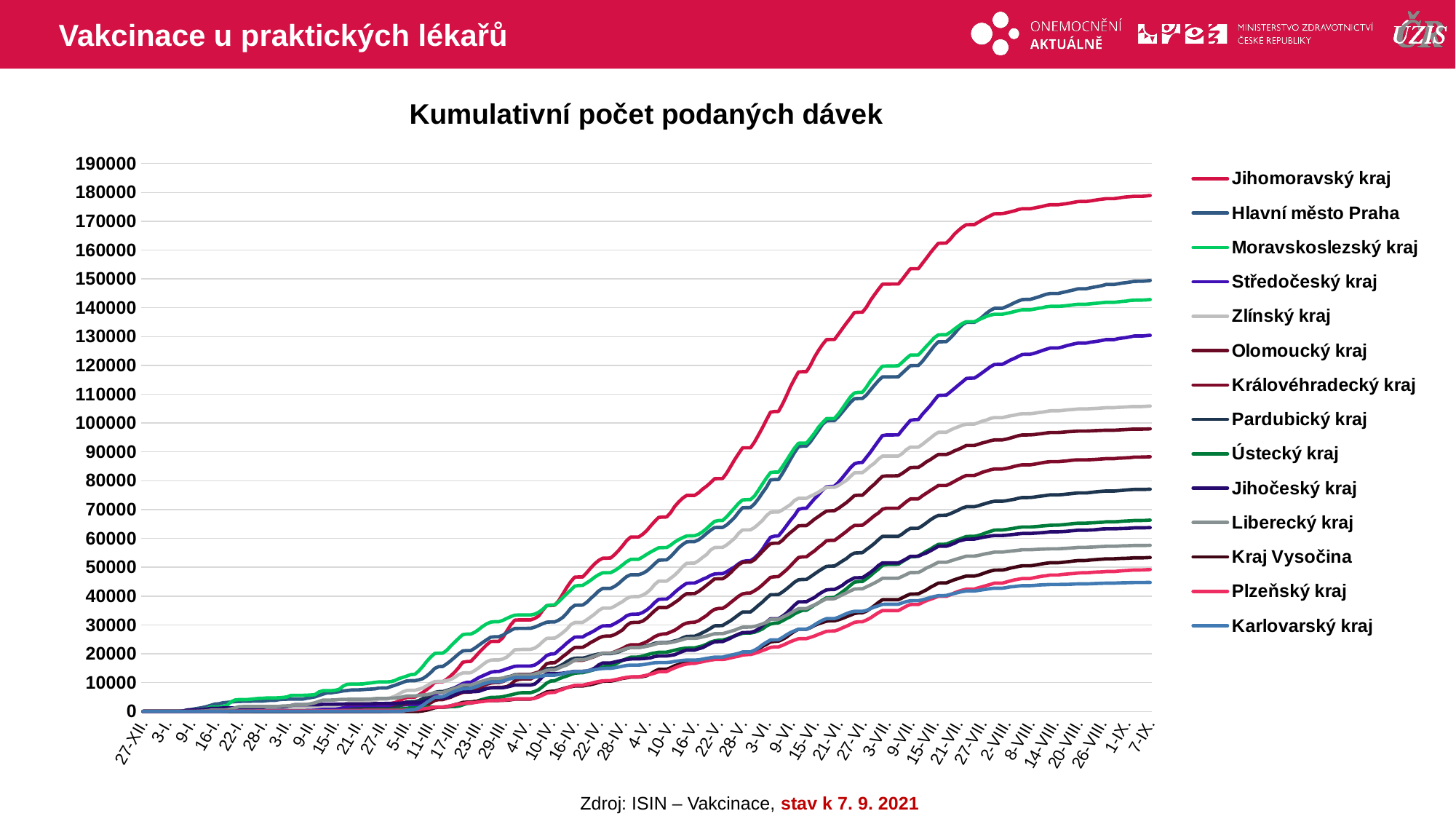

# Vakcinace u praktických lékařů

### Chart: Kumulativní počet podaných dávek

| Category | Jihomoravský kraj | Hlavní město Praha | Moravskoslezský kraj | Středočeský kraj | Zlínský kraj | Olomoucký kraj | Královéhradecký kraj | Pardubický kraj | Ústecký kraj | Jihočeský kraj | Liberecký kraj | Kraj Vysočina | Plzeňský kraj | Karlovarský kraj |
|---|---|---|---|---|---|---|---|---|---|---|---|---|---|---|
| 27-XII. | 0.0 | 2.0 | 0.0 | 1.0 | 0.0 | 0.0 | 0.0 | 0.0 | 0.0 | 0.0 | 0.0 | 0.0 | 0.0 | 0.0 |
| 29-XII. | 0.0 | 2.0 | 0.0 | 2.0 | 0.0 | 0.0 | 0.0 | 0.0 | 0.0 | 0.0 | 0.0 | 0.0 | 0.0 | 0.0 |
| 30-XII. | 0.0 | 3.0 | 1.0 | 2.0 | 1.0 | 0.0 | 0.0 | 0.0 | 1.0 | 0.0 | 0.0 | 0.0 | 0.0 | 0.0 |
| 31-XII. | 1.0 | 3.0 | 1.0 | 2.0 | 1.0 | 0.0 | 0.0 | 0.0 | 1.0 | 0.0 | 0.0 | 0.0 | 0.0 | 0.0 |
| 1-I. | 1.0 | 3.0 | 1.0 | 2.0 | 2.0 | 0.0 | 0.0 | 1.0 | 1.0 | 0.0 | 0.0 | 0.0 | 1.0 | 0.0 |
| 2-I. | 1.0 | 4.0 | 1.0 | 2.0 | 2.0 | 0.0 | 0.0 | 1.0 | 1.0 | 1.0 | 0.0 | 0.0 | 1.0 | 0.0 |
| 3-I. | 1.0 | 5.0 | 1.0 | 2.0 | 2.0 | 0.0 | 0.0 | 1.0 | 1.0 | 1.0 | 0.0 | 0.0 | 1.0 | 0.0 |
| 4-I. | 1.0 | 7.0 | 1.0 | 2.0 | 3.0 | 0.0 | 0.0 | 1.0 | 1.0 | 1.0 | 1.0 | 0.0 | 1.0 | 0.0 |
| 5-I. | 1.0 | 8.0 | 1.0 | 2.0 | 3.0 | 0.0 | 0.0 | 1.0 | 1.0 | 1.0 | 1.0 | 0.0 | 1.0 | 0.0 |
| 6-I. | 1.0 | 41.0 | 1.0 | 2.0 | 3.0 | 0.0 | 0.0 | 1.0 | 2.0 | 1.0 | 1.0 | 0.0 | 1.0 | 0.0 |
| 7-I. | 1.0 | 128.0 | 1.0 | 2.0 | 3.0 | 1.0 | 1.0 | 1.0 | 2.0 | 163.0 | 1.0 | 0.0 | 1.0 | 0.0 |
| 8-I. | 2.0 | 506.0 | 1.0 | 139.0 | 3.0 | 1.0 | 1.0 | 1.0 | 2.0 | 503.0 | 1.0 | 1.0 | 1.0 | 0.0 |
| 9-I. | 4.0 | 643.0 | 1.0 | 175.0 | 3.0 | 1.0 | 1.0 | 1.0 | 2.0 | 503.0 | 1.0 | 1.0 | 1.0 | 0.0 |
| 11-I. | 32.0 | 938.0 | 1.0 | 175.0 | 45.0 | 1.0 | 1.0 | 1.0 | 2.0 | 503.0 | 1.0 | 1.0 | 1.0 | 0.0 |
| 12-I. | 144.0 | 1147.0 | 10.0 | 275.0 | 75.0 | 1.0 | 1.0 | 2.0 | 3.0 | 554.0 | 93.0 | 1.0 | 1.0 | 0.0 |
| 13-I. | 201.0 | 1392.0 | 286.0 | 368.0 | 133.0 | 1.0 | 2.0 | 2.0 | 3.0 | 554.0 | 130.0 | 2.0 | 1.0 | 0.0 |
| 14-I. | 233.0 | 1715.0 | 981.0 | 368.0 | 145.0 | 2.0 | 2.0 | 2.0 | 3.0 | 849.0 | 248.0 | 2.0 | 2.0 | 0.0 |
| 15-I. | 234.0 | 2154.0 | 1542.0 | 369.0 | 199.0 | 2.0 | 2.0 | 2.0 | 3.0 | 1112.0 | 439.0 | 2.0 | 2.0 | 0.0 |
| 16-I. | 234.0 | 2567.0 | 1561.0 | 369.0 | 199.0 | 2.0 | 2.0 | 2.0 | 3.0 | 1112.0 | 439.0 | 2.0 | 2.0 | 0.0 |
| 17-I. | 234.0 | 2683.0 | 1562.0 | 370.0 | 350.0 | 2.0 | 2.0 | 2.0 | 3.0 | 1112.0 | 440.0 | 2.0 | 2.0 | 0.0 |
| 18-I. | 274.0 | 3026.0 | 1723.0 | 665.0 | 362.0 | 2.0 | 2.0 | 2.0 | 3.0 | 1198.0 | 445.0 | 2.0 | 42.0 | 0.0 |
| 19-I. | 433.0 | 3133.0 | 2143.0 | 666.0 | 408.0 | 2.0 | 2.0 | 2.0 | 9.0 | 1198.0 | 580.0 | 2.0 | 78.0 | 1.0 |
| 20-I. | 684.0 | 3290.0 | 3353.0 | 667.0 | 429.0 | 2.0 | 2.0 | 3.0 | 16.0 | 1198.0 | 859.0 | 2.0 | 97.0 | 60.0 |
| 21-I. | 820.0 | 3389.0 | 3967.0 | 714.0 | 580.0 | 2.0 | 3.0 | 3.0 | 29.0 | 1198.0 | 1241.0 | 2.0 | 121.0 | 60.0 |
| 22-I. | 896.0 | 3478.0 | 4124.0 | 715.0 | 855.0 | 2.0 | 3.0 | 3.0 | 35.0 | 1228.0 | 1665.0 | 2.0 | 121.0 | 60.0 |
| 23-I. | 896.0 | 3517.0 | 4124.0 | 715.0 | 856.0 | 2.0 | 3.0 | 4.0 | 35.0 | 1228.0 | 1695.0 | 2.0 | 122.0 | 60.0 |
| 24-I. | 1020.0 | 3523.0 | 4124.0 | 715.0 | 856.0 | 2.0 | 3.0 | 4.0 | 35.0 | 1228.0 | 1695.0 | 2.0 | 122.0 | 60.0 |
| 25-I. | 1028.0 | 3561.0 | 4244.0 | 715.0 | 911.0 | 2.0 | 3.0 | 4.0 | 35.0 | 1230.0 | 1714.0 | 2.0 | 144.0 | 60.0 |
| 26-I. | 1030.0 | 3582.0 | 4409.0 | 715.0 | 970.0 | 2.0 | 4.0 | 4.0 | 35.0 | 1230.0 | 1715.0 | 2.0 | 174.0 | 60.0 |
| 27-I. | 1033.0 | 3591.0 | 4534.0 | 715.0 | 970.0 | 2.0 | 4.0 | 4.0 | 36.0 | 1288.0 | 1715.0 | 2.0 | 204.0 | 60.0 |
| 28-I. | 1035.0 | 3600.0 | 4586.0 | 715.0 | 970.0 | 2.0 | 4.0 | 4.0 | 37.0 | 1431.0 | 1727.0 | 2.0 | 204.0 | 60.0 |
| 29-I. | 1037.0 | 3770.0 | 4684.0 | 864.0 | 970.0 | 3.0 | 4.0 | 4.0 | 37.0 | 1582.0 | 1727.0 | 3.0 | 210.0 | 60.0 |
| 30-I. | 1039.0 | 3853.0 | 4684.0 | 876.0 | 970.0 | 3.0 | 4.0 | 4.0 | 37.0 | 1582.0 | 1727.0 | 3.0 | 210.0 | 60.0 |
| 31-I. | 1039.0 | 3855.0 | 4684.0 | 876.0 | 970.0 | 3.0 | 4.0 | 4.0 | 37.0 | 1582.0 | 1727.0 | 3.0 | 210.0 | 60.0 |
| 1-II. | 1066.0 | 4092.0 | 4749.0 | 888.0 | 1012.0 | 3.0 | 4.0 | 5.0 | 37.0 | 1582.0 | 1730.0 | 3.0 | 210.0 | 60.0 |
| 2-II. | 1176.0 | 4213.0 | 4861.0 | 888.0 | 1096.0 | 4.0 | 4.0 | 6.0 | 39.0 | 1582.0 | 1914.0 | 3.0 | 210.0 | 60.0 |
| 3-II. | 1230.0 | 4261.0 | 5032.0 | 888.0 | 1186.0 | 4.0 | 4.0 | 6.0 | 39.0 | 1699.0 | 1946.0 | 4.0 | 210.0 | 60.0 |
| 4-II. | 1263.0 | 4281.0 | 5566.0 | 888.0 | 1204.0 | 4.0 | 4.0 | 39.0 | 39.0 | 2046.0 | 2006.0 | 4.0 | 212.0 | 60.0 |
| 5-II. | 1263.0 | 4295.0 | 5605.0 | 890.0 | 1304.0 | 4.0 | 20.0 | 50.0 | 43.0 | 2347.0 | 2360.0 | 4.0 | 213.0 | 60.0 |
| 6-II. | 1263.0 | 4295.0 | 5605.0 | 890.0 | 1304.0 | 4.0 | 20.0 | 50.0 | 43.0 | 2347.0 | 2360.0 | 5.0 | 213.0 | 60.0 |
| 7-II. | 1263.0 | 4295.0 | 5605.0 | 890.0 | 1468.0 | 4.0 | 20.0 | 50.0 | 43.0 | 2347.0 | 2360.0 | 5.0 | 213.0 | 60.0 |
| 8-II. | 1304.0 | 4591.0 | 5650.0 | 1159.0 | 1486.0 | 4.0 | 43.0 | 62.0 | 44.0 | 2354.0 | 2453.0 | 5.0 | 215.0 | 60.0 |
| 9-II. | 1418.0 | 4807.0 | 5714.0 | 1239.0 | 1516.0 | 4.0 | 107.0 | 95.0 | 44.0 | 2354.0 | 2692.0 | 5.0 | 215.0 | 61.0 |
| 10-II. | 1611.0 | 5057.0 | 5835.0 | 1242.0 | 1608.0 | 4.0 | 107.0 | 107.0 | 44.0 | 2354.0 | 3019.0 | 5.0 | 215.0 | 61.0 |
| 11-II. | 1747.0 | 5540.0 | 6758.0 | 1292.0 | 1752.0 | 5.0 | 107.0 | 170.0 | 45.0 | 2354.0 | 3477.0 | 5.0 | 215.0 | 61.0 |
| 12-II. | 1843.0 | 6010.0 | 7200.0 | 1320.0 | 1887.0 | 5.0 | 107.0 | 230.0 | 45.0 | 2503.0 | 3927.0 | 5.0 | 215.0 | 62.0 |
| 13-II. | 1843.0 | 6415.0 | 7200.0 | 1320.0 | 1887.0 | 5.0 | 107.0 | 242.0 | 45.0 | 2503.0 | 3957.0 | 5.0 | 216.0 | 62.0 |
| 14-II. | 1843.0 | 6434.0 | 7200.0 | 1320.0 | 1887.0 | 6.0 | 107.0 | 242.0 | 45.0 | 2503.0 | 3957.0 | 5.0 | 216.0 | 62.0 |
| 15-II. | 1877.0 | 6665.0 | 7325.0 | 1320.0 | 1939.0 | 6.0 | 125.0 | 293.0 | 75.0 | 2505.0 | 4005.0 | 5.0 | 257.0 | 62.0 |
| 16-II. | 1952.0 | 6847.0 | 7635.0 | 1339.0 | 2135.0 | 6.0 | 125.0 | 294.0 | 180.0 | 2536.0 | 4136.0 | 5.0 | 294.0 | 62.0 |
| 17-II. | 1987.0 | 7113.0 | 8731.0 | 1339.0 | 2471.0 | 8.0 | 125.0 | 433.0 | 199.0 | 2536.0 | 4182.0 | 5.0 | 312.0 | 62.0 |
| 18-II. | 2103.0 | 7232.0 | 9385.0 | 1370.0 | 2833.0 | 8.0 | 125.0 | 513.0 | 226.0 | 2596.0 | 4218.0 | 5.0 | 330.0 | 62.0 |
| 19-II. | 2110.0 | 7432.0 | 9508.0 | 1429.0 | 3182.0 | 8.0 | 189.0 | 729.0 | 233.0 | 2627.0 | 4229.0 | 5.0 | 336.0 | 62.0 |
| 20-II. | 2110.0 | 7481.0 | 9509.0 | 1430.0 | 3205.0 | 8.0 | 189.0 | 892.0 | 233.0 | 2627.0 | 4229.0 | 5.0 | 336.0 | 62.0 |
| 21-II. | 2111.0 | 7485.0 | 9509.0 | 1430.0 | 3205.0 | 8.0 | 217.0 | 893.0 | 233.0 | 2627.0 | 4229.0 | 5.0 | 336.0 | 62.0 |
| 22-II. | 2250.0 | 7582.0 | 9549.0 | 1436.0 | 3315.0 | 8.0 | 258.0 | 960.0 | 233.0 | 2631.0 | 4237.0 | 5.0 | 360.0 | 62.0 |
| 23-II. | 2252.0 | 7685.0 | 9750.0 | 1439.0 | 3512.0 | 8.0 | 314.0 | 960.0 | 425.0 | 2631.0 | 4280.0 | 5.0 | 390.0 | 62.0 |
| 24-II. | 2252.0 | 7755.0 | 9888.0 | 1439.0 | 3608.0 | 8.0 | 393.0 | 960.0 | 466.0 | 2631.0 | 4313.0 | 5.0 | 420.0 | 62.0 |
| 25-II. | 2296.0 | 7852.0 | 10089.0 | 1516.0 | 3860.0 | 8.0 | 577.0 | 960.0 | 550.0 | 2740.0 | 4455.0 | 5.0 | 420.0 | 62.0 |
| 26-II. | 2447.0 | 8113.0 | 10238.0 | 1519.0 | 4267.0 | 8.0 | 683.0 | 960.0 | 558.0 | 2750.0 | 4528.0 | 5.0 | 426.0 | 62.0 |
| 27-II. | 2447.0 | 8128.0 | 10240.0 | 1520.0 | 4270.0 | 43.0 | 840.0 | 960.0 | 588.0 | 2756.0 | 4528.0 | 5.0 | 426.0 | 62.0 |
| 28-II. | 2459.0 | 8141.0 | 10240.0 | 1522.0 | 4292.0 | 43.0 | 841.0 | 960.0 | 588.0 | 2777.0 | 4529.0 | 5.0 | 426.0 | 62.0 |
| 1-III. | 2763.0 | 8617.0 | 10343.0 | 1658.0 | 4764.0 | 123.0 | 1090.0 | 994.0 | 619.0 | 2778.0 | 4581.0 | 5.0 | 428.0 | 62.0 |
| 2-III. | 3070.0 | 9066.0 | 10720.0 | 1811.0 | 5297.0 | 253.0 | 1434.0 | 1198.0 | 652.0 | 2789.0 | 4678.0 | 5.0 | 428.0 | 62.0 |
| 3-III. | 3607.0 | 9558.0 | 11389.0 | 2093.0 | 6032.0 | 485.0 | 1952.0 | 1799.0 | 778.0 | 2845.0 | 4793.0 | 5.0 | 428.0 | 63.0 |
| 4-III. | 4281.0 | 10104.0 | 11811.0 | 2243.0 | 6814.0 | 721.0 | 2412.0 | 2690.0 | 1005.0 | 2952.0 | 5058.0 | 6.0 | 429.0 | 114.0 |
| 5-III. | 4918.0 | 10595.0 | 12282.0 | 2360.0 | 7276.0 | 906.0 | 2790.0 | 3384.0 | 1076.0 | 3018.0 | 5374.0 | 7.0 | 439.0 | 423.0 |
| 6-III. | 4944.0 | 10660.0 | 12780.0 | 2361.0 | 7323.0 | 953.0 | 2992.0 | 3387.0 | 1307.0 | 3019.0 | 5375.0 | 7.0 | 498.0 | 529.0 |
| 7-III. | 4979.0 | 10681.0 | 12875.0 | 2374.0 | 7334.0 | 954.0 | 3026.0 | 3410.0 | 1307.0 | 3020.0 | 5375.0 | 7.0 | 545.0 | 626.0 |
| 8-III. | 5710.0 | 10946.0 | 14082.0 | 2454.0 | 7715.0 | 1151.0 | 3229.0 | 3785.0 | 1319.0 | 3022.0 | 5542.0 | 28.0 | 666.0 | 1279.0 |
| 9-III. | 6612.0 | 11400.0 | 15629.0 | 2651.0 | 8180.0 | 1479.0 | 3695.0 | 4450.0 | 1461.0 | 3299.0 | 5721.0 | 197.0 | 906.0 | 2140.0 |
| 10-III. | 7590.0 | 12329.0 | 17400.0 | 3482.0 | 8900.0 | 2222.0 | 4123.0 | 5174.0 | 1463.0 | 3846.0 | 5816.0 | 472.0 | 1060.0 | 3166.0 |
| 11-III. | 8743.0 | 13511.0 | 18906.0 | 4661.0 | 9775.0 | 3039.0 | 4533.0 | 5882.0 | 1507.0 | 4432.0 | 6101.0 | 825.0 | 1275.0 | 4040.0 |
| 12-III. | 10144.0 | 14947.0 | 20128.0 | 5981.0 | 10374.0 | 3807.0 | 4886.0 | 6595.0 | 1507.0 | 4750.0 | 6554.0 | 1290.0 | 1486.0 | 4947.0 |
| 13-III. | 10255.0 | 15550.0 | 20210.0 | 6386.0 | 10419.0 | 4116.0 | 4970.0 | 6861.0 | 1507.0 | 4750.0 | 6567.0 | 1496.0 | 1491.0 | 4987.0 |
| 14-III. | 10304.0 | 15594.0 | 20212.0 | 6547.0 | 10421.0 | 4118.0 | 5006.0 | 6868.0 | 1509.0 | 4751.0 | 6568.0 | 1496.0 | 1491.0 | 5087.0 |
| 15-III. | 11183.0 | 16518.0 | 21227.0 | 7155.0 | 10705.0 | 4560.0 | 5350.0 | 7310.0 | 1512.0 | 4781.0 | 7040.0 | 1710.0 | 1683.0 | 5714.0 |
| 16-III. | 12373.0 | 17597.0 | 22706.0 | 7702.0 | 11119.0 | 4936.0 | 5793.0 | 7734.0 | 1674.0 | 5191.0 | 7571.0 | 1934.0 | 1986.0 | 6423.0 |
| 17-III. | 13660.0 | 18791.0 | 24062.0 | 8247.0 | 11865.0 | 5586.0 | 6295.0 | 8081.0 | 1698.0 | 5821.0 | 7950.0 | 2331.0 | 2315.0 | 7016.0 |
| 18-III. | 15262.0 | 19996.0 | 25422.0 | 8937.0 | 12804.0 | 6082.0 | 6726.0 | 8623.0 | 1860.0 | 6529.0 | 8515.0 | 2707.0 | 2557.0 | 7485.0 |
| 19-III. | 17059.0 | 20992.0 | 26651.0 | 9669.0 | 13357.0 | 6622.0 | 7211.0 | 8935.0 | 2281.0 | 6819.0 | 9182.0 | 3135.0 | 2713.0 | 7880.0 |
| 20-III. | 17301.0 | 21110.0 | 26825.0 | 10084.0 | 13401.0 | 6708.0 | 7451.0 | 9031.0 | 2778.0 | 6833.0 | 9194.0 | 3230.0 | 2979.0 | 7919.0 |
| 21-III. | 17357.0 | 21117.0 | 26829.0 | 10084.0 | 13412.0 | 6732.0 | 7510.0 | 9081.0 | 2847.0 | 6833.0 | 9195.0 | 3278.0 | 2979.0 | 7934.0 |
| 22-III. | 18781.0 | 21930.0 | 27475.0 | 10922.0 | 14182.0 | 7143.0 | 7922.0 | 9391.0 | 3214.0 | 6863.0 | 9639.0 | 3477.0 | 3106.0 | 8424.0 |
| 23-III. | 20339.0 | 22945.0 | 28439.0 | 11739.0 | 15142.0 | 7484.0 | 8414.0 | 9850.0 | 3789.0 | 6988.0 | 10127.0 | 3566.0 | 3295.0 | 8896.0 |
| 24-III. | 21743.0 | 23946.0 | 29524.0 | 12357.0 | 16224.0 | 7797.0 | 8939.0 | 10379.0 | 4177.0 | 7457.0 | 10553.0 | 3683.0 | 3445.0 | 9502.0 |
| 25-III. | 23131.0 | 24890.0 | 30404.0 | 12965.0 | 17236.0 | 7994.0 | 9449.0 | 10874.0 | 4585.0 | 7951.0 | 10975.0 | 3790.0 | 3649.0 | 9895.0 |
| 26-III. | 24263.0 | 25759.0 | 30993.0 | 13575.0 | 17808.0 | 8202.0 | 9840.0 | 11166.0 | 4848.0 | 8176.0 | 11356.0 | 3803.0 | 3765.0 | 10247.0 |
| 27-III. | 24302.0 | 25901.0 | 31119.0 | 13849.0 | 17864.0 | 8280.0 | 10012.0 | 11183.0 | 4904.0 | 8179.0 | 11379.0 | 3815.0 | 3827.0 | 10260.0 |
| 28-III. | 24302.0 | 25911.0 | 31119.0 | 13850.0 | 17865.0 | 8334.0 | 10017.0 | 11184.0 | 4931.0 | 8180.0 | 11380.0 | 3815.0 | 3853.0 | 10260.0 |
| 29-III. | 25511.0 | 26426.0 | 31589.0 | 14262.0 | 18158.0 | 8388.0 | 10387.0 | 11443.0 | 5127.0 | 8236.0 | 11580.0 | 3859.0 | 3937.0 | 10521.0 |
| 30-III. | 27856.0 | 27310.0 | 32255.0 | 14768.0 | 18845.0 | 8599.0 | 11045.0 | 11931.0 | 5412.0 | 8465.0 | 11804.0 | 3918.0 | 4053.0 | 10987.0 |
| 31-III. | 30024.0 | 28083.0 | 32901.0 | 15217.0 | 19996.0 | 9338.0 | 11908.0 | 12190.0 | 5728.0 | 8799.0 | 12116.0 | 4038.0 | 4209.0 | 11390.0 |
| 1-IV. | 31660.0 | 28781.0 | 33380.0 | 15654.0 | 21404.0 | 10633.0 | 12634.0 | 12706.0 | 6076.0 | 9146.0 | 12515.0 | 4291.0 | 4318.0 | 11744.0 |
| 2-IV. | 31749.0 | 28816.0 | 33463.0 | 15752.0 | 21463.0 | 11119.0 | 12794.0 | 12707.0 | 6379.0 | 9148.0 | 12604.0 | 4310.0 | 4368.0 | 11744.0 |
| 3-IV. | 31753.0 | 28825.0 | 33464.0 | 15757.0 | 21526.0 | 11275.0 | 12794.0 | 12722.0 | 6520.0 | 9148.0 | 12629.0 | 4314.0 | 4368.0 | 11747.0 |
| 4-IV. | 31754.0 | 28829.0 | 33465.0 | 15757.0 | 21527.0 | 11276.0 | 12795.0 | 12722.0 | 6520.0 | 9148.0 | 12629.0 | 4314.0 | 4368.0 | 11747.0 |
| 5-IV. | 31756.0 | 28842.0 | 33466.0 | 15764.0 | 21529.0 | 11278.0 | 12853.0 | 12722.0 | 6520.0 | 9148.0 | 12629.0 | 4323.0 | 4369.0 | 11747.0 |
| 6-IV. | 32249.0 | 29227.0 | 33758.0 | 16097.0 | 21973.0 | 12058.0 | 13254.0 | 13054.0 | 6942.0 | 9489.0 | 12956.0 | 4623.0 | 4588.0 | 11887.0 |
| 7-IV. | 33106.0 | 29828.0 | 34415.0 | 16984.0 | 22891.0 | 13532.0 | 13696.0 | 13266.0 | 7575.0 | 10649.0 | 13330.0 | 5399.0 | 5018.0 | 12147.0 |
| 8-IV. | 35087.0 | 30413.0 | 35408.0 | 18100.0 | 24207.0 | 15123.0 | 14176.0 | 13952.0 | 8643.0 | 12127.0 | 13749.0 | 6056.0 | 5689.0 | 12339.0 |
| 9-IV. | 36689.0 | 30960.0 | 36664.0 | 19396.0 | 25342.0 | 16576.0 | 14719.0 | 14809.0 | 9835.0 | 13050.0 | 14263.0 | 6781.0 | 6325.0 | 12574.0 |
| 10-IV. | 36744.0 | 31034.0 | 36919.0 | 19907.0 | 25408.0 | 16867.0 | 14946.0 | 14885.0 | 10533.0 | 13062.0 | 14386.0 | 6982.0 | 6568.0 | 12574.0 |
| 11-IV. | 36842.0 | 31042.0 | 36959.0 | 20002.0 | 25418.0 | 16886.0 | 14946.0 | 14887.0 | 10644.0 | 13064.0 | 14386.0 | 7022.0 | 6613.0 | 12575.0 |
| 12-IV. | 38397.0 | 31666.0 | 38033.0 | 21239.0 | 26264.0 | 17855.0 | 15437.0 | 15589.0 | 11283.0 | 13157.0 | 15011.0 | 7444.0 | 7224.0 | 12824.0 |
| 13-IV. | 40632.0 | 32599.0 | 39459.0 | 22381.0 | 27304.0 | 18995.0 | 16056.0 | 16290.0 | 11834.0 | 13257.0 | 15642.0 | 7847.0 | 7673.0 | 13099.0 |
| 14-IV. | 42942.0 | 34000.0 | 40809.0 | 23673.0 | 28480.0 | 20023.0 | 16582.0 | 17220.0 | 12273.0 | 13473.0 | 16112.0 | 8259.0 | 8206.0 | 13406.0 |
| 15-IV. | 44966.0 | 35753.0 | 42074.0 | 24775.0 | 30057.0 | 21219.0 | 17213.0 | 18014.0 | 12796.0 | 13696.0 | 16945.0 | 8557.0 | 8654.0 | 13685.0 |
| 16-IV. | 46577.0 | 36799.0 | 43465.0 | 25780.0 | 30854.0 | 22192.0 | 17724.0 | 18468.0 | 13268.0 | 13915.0 | 17836.0 | 8814.0 | 9057.0 | 13830.0 |
| 17-IV. | 46632.0 | 36863.0 | 43667.0 | 25812.0 | 30866.0 | 22218.0 | 17751.0 | 18491.0 | 13399.0 | 13929.0 | 17908.0 | 8815.0 | 9080.0 | 13840.0 |
| 18-IV. | 46646.0 | 36883.0 | 43714.0 | 25813.0 | 30881.0 | 22248.0 | 17751.0 | 18491.0 | 13432.0 | 13932.0 | 17909.0 | 8815.0 | 9099.0 | 13840.0 |
| 19-IV. | 48098.0 | 37807.0 | 44584.0 | 26658.0 | 31782.0 | 22989.0 | 18122.0 | 18813.0 | 13802.0 | 14005.0 | 18176.0 | 9101.0 | 9457.0 | 14047.0 |
| 20-IV. | 49731.0 | 39167.0 | 45496.0 | 27311.0 | 32744.0 | 23907.0 | 18595.0 | 19241.0 | 14133.0 | 14375.0 | 18701.0 | 9313.0 | 9725.0 | 14287.0 |
| 21-IV. | 51179.0 | 40414.0 | 46568.0 | 28061.0 | 33781.0 | 24615.0 | 19055.0 | 19616.0 | 14540.0 | 15039.0 | 19182.0 | 9641.0 | 10105.0 | 14508.0 |
| 22-IV. | 52358.0 | 41777.0 | 47427.0 | 28957.0 | 34994.0 | 25447.0 | 19674.0 | 19921.0 | 15048.0 | 16133.0 | 19702.0 | 10056.0 | 10396.0 | 14718.0 |
| 23-IV. | 53131.0 | 42663.0 | 48078.0 | 29674.0 | 35829.0 | 25990.0 | 20187.0 | 20053.0 | 15487.0 | 16816.0 | 20221.0 | 10474.0 | 10612.0 | 14901.0 |
| 24-IV. | 53161.0 | 42676.0 | 48118.0 | 29720.0 | 35829.0 | 26151.0 | 20210.0 | 20057.0 | 15747.0 | 16820.0 | 20221.0 | 10513.0 | 10682.0 | 14948.0 |
| 25-IV. | 53218.0 | 42684.0 | 48129.0 | 29736.0 | 35829.0 | 26169.0 | 20212.0 | 20060.0 | 15799.0 | 16822.0 | 20221.0 | 10513.0 | 10704.0 | 14962.0 |
| 26-IV. | 54387.0 | 43356.0 | 48824.0 | 30456.0 | 36508.0 | 26635.0 | 20668.0 | 20309.0 | 16270.0 | 17158.0 | 20554.0 | 10770.0 | 10984.0 | 15169.0 |
| 27-IV. | 55833.0 | 44355.0 | 49744.0 | 31219.0 | 37340.0 | 27417.0 | 21269.0 | 20699.0 | 17012.0 | 17461.0 | 20940.0 | 11108.0 | 11245.0 | 15426.0 |
| 28-IV. | 57466.0 | 45609.0 | 50846.0 | 32102.0 | 38118.0 | 28296.0 | 21860.0 | 21220.0 | 17699.0 | 17757.0 | 21392.0 | 11465.0 | 11578.0 | 15688.0 |
| 29-IV. | 59232.0 | 46762.0 | 51949.0 | 33173.0 | 39170.0 | 29835.0 | 22631.0 | 21787.0 | 18321.0 | 18015.0 | 21803.0 | 11669.0 | 11830.0 | 15961.0 |
| 30-IV. | 60454.0 | 47395.0 | 52718.0 | 33667.0 | 39739.0 | 30761.0 | 23093.0 | 22174.0 | 18788.0 | 18197.0 | 22142.0 | 11911.0 | 11985.0 | 16078.0 |
| 1-V. | 60487.0 | 47411.0 | 52762.0 | 33735.0 | 39828.0 | 30896.0 | 23099.0 | 22180.0 | 18829.0 | 18228.0 | 22143.0 | 11913.0 | 12008.0 | 16078.0 |
| 2-V. | 60490.0 | 47416.0 | 52773.0 | 33767.0 | 39829.0 | 30899.0 | 23102.0 | 22180.0 | 18869.0 | 18228.0 | 22155.0 | 11929.0 | 12026.0 | 16079.0 |
| 3-V. | 61417.0 | 47879.0 | 53549.0 | 34310.0 | 40325.0 | 31313.0 | 23557.0 | 22450.0 | 19215.0 | 18312.0 | 22344.0 | 12098.0 | 12266.0 | 16209.0 |
| 4-V. | 62700.0 | 48661.0 | 54461.0 | 35172.0 | 41158.0 | 32320.0 | 24189.0 | 22741.0 | 19592.0 | 18436.0 | 22581.0 | 12386.0 | 12571.0 | 16415.0 |
| 5-V. | 64335.0 | 49853.0 | 55284.0 | 36310.0 | 42353.0 | 33613.0 | 24984.0 | 23098.0 | 20029.0 | 18618.0 | 22890.0 | 13056.0 | 12883.0 | 16668.0 |
| 6-V. | 65880.0 | 51204.0 | 56029.0 | 37748.0 | 44036.0 | 34930.0 | 25925.0 | 23619.0 | 20268.0 | 19052.0 | 23315.0 | 13946.0 | 13293.0 | 16889.0 |
| 7-V. | 67302.0 | 52426.0 | 56749.0 | 38879.0 | 45193.0 | 36020.0 | 26541.0 | 23830.0 | 20514.0 | 19225.0 | 23665.0 | 14587.0 | 13771.0 | 16960.0 |
| 8-V. | 67399.0 | 52527.0 | 56821.0 | 38958.0 | 45195.0 | 36021.0 | 26847.0 | 23868.0 | 20526.0 | 19230.0 | 23690.0 | 14597.0 | 13822.0 | 16960.0 |
| 9-V. | 67429.0 | 52552.0 | 56835.0 | 38974.0 | 45195.0 | 36021.0 | 26965.0 | 23877.0 | 20565.0 | 19233.0 | 23691.0 | 14643.0 | 13823.0 | 16960.0 |
| 10-V. | 68932.0 | 53687.0 | 57675.0 | 39982.0 | 46199.0 | 36791.0 | 27558.0 | 24098.0 | 20901.0 | 19444.0 | 23900.0 | 15148.0 | 14514.0 | 17096.0 |
| 11-V. | 71054.0 | 55163.0 | 58736.0 | 41294.0 | 47269.0 | 37735.0 | 28158.0 | 24454.0 | 21236.0 | 19677.0 | 24177.0 | 15858.0 | 15113.0 | 17345.0 |
| 12-V. | 72617.0 | 56712.0 | 59573.0 | 42458.0 | 48618.0 | 38687.0 | 29051.0 | 24821.0 | 21558.0 | 20248.0 | 24534.0 | 16290.0 | 15650.0 | 17525.0 |
| 13-V. | 73956.0 | 57886.0 | 60249.0 | 43512.0 | 50183.0 | 39966.0 | 30057.0 | 25495.0 | 21819.0 | 20840.0 | 24923.0 | 16633.0 | 16104.0 | 17706.0 |
| 14-V. | 74916.0 | 58810.0 | 60860.0 | 44438.0 | 51378.0 | 40839.0 | 30644.0 | 26013.0 | 21989.0 | 21274.0 | 25340.0 | 16889.0 | 16435.0 | 17802.0 |
| 15-V. | 74918.0 | 58889.0 | 60899.0 | 44522.0 | 51430.0 | 40861.0 | 30886.0 | 26066.0 | 22045.0 | 21275.0 | 25341.0 | 16891.0 | 16630.0 | 17802.0 |
| 16-V. | 74919.0 | 58899.0 | 60942.0 | 44535.0 | 51455.0 | 40873.0 | 30941.0 | 26068.0 | 22046.0 | 21276.0 | 25342.0 | 16891.0 | 16659.0 | 17802.0 |
| 17-V. | 75829.0 | 59520.0 | 61447.0 | 45121.0 | 52292.0 | 41633.0 | 31453.0 | 26652.0 | 22385.0 | 21746.0 | 25522.0 | 17116.0 | 16984.0 | 17877.0 |
| 18-V. | 77107.0 | 60540.0 | 62304.0 | 45837.0 | 53426.0 | 42633.0 | 32368.0 | 27315.0 | 22736.0 | 22119.0 | 25838.0 | 17427.0 | 17256.0 | 18155.0 |
| 19-V. | 78128.0 | 61724.0 | 63441.0 | 46383.0 | 54408.0 | 43729.0 | 33275.0 | 28016.0 | 23324.0 | 22859.0 | 26155.0 | 17649.0 | 17556.0 | 18404.0 |
| 20-V. | 79359.0 | 62849.0 | 64744.0 | 47176.0 | 55979.0 | 44832.0 | 34510.0 | 28841.0 | 24051.0 | 23571.0 | 26553.0 | 17908.0 | 17825.0 | 18613.0 |
| 21-V. | 80713.0 | 63783.0 | 65915.0 | 47689.0 | 56836.0 | 45987.0 | 35410.0 | 29699.0 | 24477.0 | 24139.0 | 26946.0 | 18094.0 | 18030.0 | 18838.0 |
| 22-V. | 80756.0 | 63796.0 | 66196.0 | 47774.0 | 56900.0 | 45999.0 | 35706.0 | 29737.0 | 24706.0 | 24208.0 | 26983.0 | 18107.0 | 18030.0 | 18838.0 |
| 23-V. | 80756.0 | 63811.0 | 66214.0 | 47781.0 | 56900.0 | 46002.0 | 35745.0 | 29793.0 | 24767.0 | 24213.0 | 26983.0 | 18107.0 | 18046.0 | 18838.0 |
| 24-V. | 82592.0 | 64629.0 | 67479.0 | 48421.0 | 57718.0 | 46888.0 | 36608.0 | 30655.0 | 25127.0 | 24792.0 | 27346.0 | 18294.0 | 18277.0 | 19186.0 |
| 25-V. | 84902.0 | 65903.0 | 69031.0 | 49313.0 | 58830.0 | 48120.0 | 37736.0 | 31467.0 | 25653.0 | 25429.0 | 27785.0 | 18750.0 | 18562.0 | 19509.0 |
| 26-V. | 87270.0 | 67256.0 | 70593.0 | 50096.0 | 60015.0 | 49514.0 | 38838.0 | 32481.0 | 26176.0 | 26192.0 | 28168.0 | 19256.0 | 18908.0 | 19811.0 |
| 27-V. | 89399.0 | 69067.0 | 72188.0 | 51201.0 | 61758.0 | 50837.0 | 39963.0 | 33529.0 | 26632.0 | 26823.0 | 28756.0 | 19860.0 | 19168.0 | 20134.0 |
| 28-V. | 91405.0 | 70624.0 | 73357.0 | 51989.0 | 62944.0 | 51687.0 | 40762.0 | 34475.0 | 27104.0 | 27331.0 | 29214.0 | 20475.0 | 19550.0 | 20620.0 |
| 29-V. | 91419.0 | 70703.0 | 73444.0 | 52242.0 | 62947.0 | 51788.0 | 41012.0 | 34486.0 | 27194.0 | 27382.0 | 29249.0 | 20572.0 | 19697.0 | 20650.0 |
| 30-V. | 91424.0 | 70712.0 | 73456.0 | 52243.0 | 62971.0 | 51791.0 | 41074.0 | 34488.0 | 27205.0 | 27419.0 | 29250.0 | 20598.0 | 19745.0 | 20650.0 |
| 31-V. | 93416.0 | 71994.0 | 74712.0 | 53231.0 | 63804.0 | 52619.0 | 41854.0 | 35601.0 | 27470.0 | 27817.0 | 29488.0 | 20903.0 | 20102.0 | 21243.0 |
| 1-VI. | 95901.0 | 73783.0 | 76758.0 | 54557.0 | 64974.0 | 54043.0 | 42764.0 | 36828.0 | 27988.0 | 28593.0 | 29893.0 | 21668.0 | 20573.0 | 22038.0 |
| 2-VI. | 98438.0 | 75839.0 | 78896.0 | 56286.0 | 66243.0 | 55498.0 | 43904.0 | 37950.0 | 28613.0 | 29809.0 | 30348.0 | 22569.0 | 21130.0 | 23146.0 |
| 3-VI. | 101175.0 | 77758.0 | 80965.0 | 58458.0 | 67915.0 | 56924.0 | 45213.0 | 39298.0 | 29635.0 | 30998.0 | 30934.0 | 23269.0 | 21618.0 | 23991.0 |
| 4-VI. | 103799.0 | 80271.0 | 82849.0 | 60394.0 | 69065.0 | 58192.0 | 46489.0 | 40486.0 | 30315.0 | 32141.0 | 31908.0 | 24123.0 | 22225.0 | 24792.0 |
| 5-VI. | 104021.0 | 80407.0 | 82990.0 | 60807.0 | 69149.0 | 58342.0 | 46716.0 | 40494.0 | 30595.0 | 32149.0 | 31954.0 | 24287.0 | 22381.0 | 24834.0 |
| 6-VI. | 104048.0 | 80424.0 | 82990.0 | 60884.0 | 69154.0 | 58343.0 | 46774.0 | 40530.0 | 30731.0 | 32161.0 | 31959.0 | 24373.0 | 22386.0 | 24843.0 |
| 7-VI. | 106569.0 | 82536.0 | 84917.0 | 62559.0 | 69904.0 | 59347.0 | 47924.0 | 41417.0 | 31417.0 | 33013.0 | 32683.0 | 24984.0 | 22923.0 | 25669.0 |
| 8-VI. | 109474.0 | 84908.0 | 87046.0 | 64416.0 | 70836.0 | 60833.0 | 49115.0 | 42473.0 | 32203.0 | 34070.0 | 33341.0 | 25767.0 | 23540.0 | 26557.0 |
| 9-VI. | 112618.0 | 87424.0 | 89228.0 | 66267.0 | 71736.0 | 62047.0 | 50494.0 | 43617.0 | 32887.0 | 35443.0 | 34086.0 | 26855.0 | 24208.0 | 27368.0 |
| 10-VI. | 115270.0 | 89774.0 | 91333.0 | 67937.0 | 73138.0 | 63170.0 | 51965.0 | 44824.0 | 33823.0 | 36857.0 | 34940.0 | 27774.0 | 24731.0 | 27974.0 |
| 11-VI. | 117734.0 | 91831.0 | 93008.0 | 70055.0 | 73899.0 | 64382.0 | 53377.0 | 45658.0 | 34502.0 | 38022.0 | 35658.0 | 28501.0 | 25211.0 | 28504.0 |
| 12-VI. | 117843.0 | 92006.0 | 93064.0 | 70404.0 | 73900.0 | 64446.0 | 53599.0 | 45776.0 | 35049.0 | 38038.0 | 35658.0 | 28503.0 | 25263.0 | 28533.0 |
| 13-VI. | 117845.0 | 92016.0 | 93066.0 | 70462.0 | 73901.0 | 64449.0 | 53612.0 | 45789.0 | 35094.0 | 38049.0 | 35658.0 | 28516.0 | 25267.0 | 28534.0 |
| 14-VI. | 120064.0 | 93508.0 | 94701.0 | 72104.0 | 74651.0 | 65518.0 | 54700.0 | 46703.0 | 35980.0 | 38843.0 | 36354.0 | 29042.0 | 25712.0 | 29126.0 |
| 15-VI. | 122856.0 | 95507.0 | 96507.0 | 73744.0 | 75283.0 | 66657.0 | 55661.0 | 47665.0 | 36881.0 | 39503.0 | 36931.0 | 29806.0 | 26151.0 | 30031.0 |
| 16-VI. | 125156.0 | 97463.0 | 98593.0 | 75121.0 | 76018.0 | 67602.0 | 56879.0 | 48616.0 | 37627.0 | 40579.0 | 37687.0 | 30389.0 | 26744.0 | 30882.0 |
| 17-VI. | 127202.0 | 99534.0 | 100111.0 | 76708.0 | 76932.0 | 68573.0 | 57930.0 | 49504.0 | 38577.0 | 41439.0 | 38345.0 | 30851.0 | 27257.0 | 31633.0 |
| 18-VI. | 128948.0 | 100779.0 | 101557.0 | 77884.0 | 77663.0 | 69478.0 | 59204.0 | 50302.0 | 39378.0 | 42156.0 | 39085.0 | 31294.0 | 27784.0 | 32176.0 |
| 19-VI. | 128991.0 | 100843.0 | 101581.0 | 78008.0 | 77729.0 | 69577.0 | 59314.0 | 50394.0 | 39465.0 | 42270.0 | 39085.0 | 31416.0 | 27877.0 | 32187.0 |
| 20-VI. | 128993.0 | 100875.0 | 101582.0 | 78076.0 | 77736.0 | 69626.0 | 59316.0 | 50419.0 | 39523.0 | 42292.0 | 39090.0 | 31416.0 | 27898.0 | 32187.0 |
| 21-VI. | 130833.0 | 102202.0 | 103225.0 | 79446.0 | 78355.0 | 70425.0 | 60321.0 | 51263.0 | 40459.0 | 42960.0 | 39761.0 | 31795.0 | 28354.0 | 32657.0 |
| 22-VI. | 132770.0 | 103857.0 | 105129.0 | 81072.0 | 79290.0 | 71425.0 | 61375.0 | 52176.0 | 41479.0 | 43745.0 | 40485.0 | 32266.0 | 28995.0 | 33311.0 |
| 23-VI. | 134665.0 | 105556.0 | 107154.0 | 82795.0 | 80154.0 | 72416.0 | 62429.0 | 53008.0 | 42536.0 | 44854.0 | 41135.0 | 32837.0 | 29565.0 | 33903.0 |
| 24-VI. | 136446.0 | 107167.0 | 109081.0 | 84518.0 | 81469.0 | 73610.0 | 63584.0 | 54170.0 | 43718.0 | 45619.0 | 41793.0 | 33382.0 | 30213.0 | 34432.0 |
| 25-VI. | 138365.0 | 108467.0 | 110440.0 | 85870.0 | 82750.0 | 74854.0 | 64503.0 | 54933.0 | 44849.0 | 46331.0 | 42444.0 | 33961.0 | 30900.0 | 34716.0 |
| 26-VI. | 138444.0 | 108541.0 | 110688.0 | 86278.0 | 82794.0 | 74976.0 | 64509.0 | 55004.0 | 45021.0 | 46377.0 | 42529.0 | 34178.0 | 31094.0 | 34726.0 |
| 27-VI. | 138446.0 | 108549.0 | 110688.0 | 86339.0 | 82798.0 | 74976.0 | 64567.0 | 55059.0 | 45060.0 | 46388.0 | 42529.0 | 34226.0 | 31094.0 | 34727.0 |
| 28-VI. | 140173.0 | 109716.0 | 112443.0 | 88128.0 | 83877.0 | 76267.0 | 65600.0 | 56149.0 | 45995.0 | 47282.0 | 43191.0 | 34775.0 | 31688.0 | 35047.0 |
| 29-VI. | 142502.0 | 111449.0 | 114587.0 | 89873.0 | 85091.0 | 77612.0 | 66723.0 | 57145.0 | 47067.0 | 48222.0 | 43854.0 | 35669.0 | 32411.0 | 35654.0 |
| 30-VI. | 144476.0 | 113133.0 | 116221.0 | 91857.0 | 86081.0 | 78800.0 | 67880.0 | 58246.0 | 48297.0 | 49320.0 | 44534.0 | 36665.0 | 33353.0 | 36207.0 |
| 1-VII. | 146377.0 | 114709.0 | 118200.0 | 93779.0 | 87513.0 | 80233.0 | 68808.0 | 59543.0 | 49358.0 | 50598.0 | 45286.0 | 37777.0 | 34251.0 | 36629.0 |
| 2-VII. | 148165.0 | 116028.0 | 119732.0 | 95654.0 | 88534.0 | 81518.0 | 70115.0 | 60714.0 | 50652.0 | 51504.0 | 46157.0 | 38744.0 | 34980.0 | 37145.0 |
| 3-VII. | 148219.0 | 116032.0 | 119799.0 | 95861.0 | 88535.0 | 81673.0 | 70460.0 | 60716.0 | 50941.0 | 51504.0 | 46158.0 | 38744.0 | 34981.0 | 37166.0 |
| 4-VII. | 148221.0 | 116038.0 | 119800.0 | 95866.0 | 88536.0 | 81673.0 | 70461.0 | 60717.0 | 50989.0 | 51504.0 | 46159.0 | 38744.0 | 34982.0 | 37168.0 |
| 5-VII. | 148229.0 | 116047.0 | 119828.0 | 95890.0 | 88537.0 | 81705.0 | 70465.0 | 60719.0 | 50994.0 | 51507.0 | 46166.0 | 38753.0 | 34986.0 | 37168.0 |
| 6-VII. | 148233.0 | 116059.0 | 119914.0 | 95905.0 | 88558.0 | 81768.0 | 70471.0 | 60720.0 | 51041.0 | 51509.0 | 46212.0 | 38757.0 | 34986.0 | 37168.0 |
| 7-VII. | 149915.0 | 117363.0 | 121131.0 | 97662.0 | 89448.0 | 82582.0 | 71593.0 | 61566.0 | 51981.0 | 52169.0 | 46841.0 | 39412.0 | 35724.0 | 37651.0 |
| 8-VII. | 151749.0 | 118665.0 | 122440.0 | 99333.0 | 90792.0 | 83573.0 | 72738.0 | 62648.0 | 52795.0 | 52930.0 | 47500.0 | 40130.0 | 36509.0 | 38110.0 |
| 9-VII. | 153530.0 | 119907.0 | 123602.0 | 100944.0 | 91662.0 | 84559.0 | 73695.0 | 63485.0 | 53607.0 | 53800.0 | 48171.0 | 40728.0 | 37075.0 | 38373.0 |
| 10-VII. | 153533.0 | 119972.0 | 123604.0 | 101201.0 | 91668.0 | 84633.0 | 73721.0 | 63507.0 | 53632.0 | 53806.0 | 48171.0 | 40730.0 | 37077.0 | 38403.0 |
| 11-VII. | 153544.0 | 119975.0 | 123640.0 | 101230.0 | 91668.0 | 84641.0 | 73727.0 | 63551.0 | 53918.0 | 53814.0 | 48183.0 | 40801.0 | 37078.0 | 38403.0 |
| 12-VII. | 155356.0 | 121403.0 | 125100.0 | 103051.0 | 92596.0 | 85507.0 | 74768.0 | 64372.0 | 54682.0 | 54444.0 | 48867.0 | 41461.0 | 37735.0 | 38722.0 |
| 13-VII. | 157172.0 | 123159.0 | 126650.0 | 104571.0 | 93718.0 | 86552.0 | 75685.0 | 65384.0 | 55589.0 | 54979.0 | 49735.0 | 42155.0 | 38405.0 | 39084.0 |
| 14-VII. | 159025.0 | 124972.0 | 128088.0 | 106120.0 | 94790.0 | 87318.0 | 76611.0 | 66432.0 | 56270.0 | 55688.0 | 50304.0 | 43040.0 | 38902.0 | 39543.0 |
| 15-VII. | 160745.0 | 126805.0 | 129625.0 | 107925.0 | 95914.0 | 88265.0 | 77459.0 | 67304.0 | 57166.0 | 56465.0 | 51018.0 | 43768.0 | 39392.0 | 39853.0 |
| 16-VII. | 162369.0 | 128217.0 | 130594.0 | 109608.0 | 96799.0 | 89109.0 | 78355.0 | 67985.0 | 57917.0 | 57276.0 | 51724.0 | 44523.0 | 39931.0 | 40148.0 |
| 17-VII. | 162404.0 | 128222.0 | 130665.0 | 109672.0 | 96807.0 | 89112.0 | 78359.0 | 68004.0 | 57926.0 | 57285.0 | 51724.0 | 44568.0 | 39943.0 | 40148.0 |
| 18-VII. | 162451.0 | 128244.0 | 130677.0 | 109699.0 | 96809.0 | 89114.0 | 78360.0 | 68043.0 | 58046.0 | 57302.0 | 51726.0 | 44568.0 | 39943.0 | 40226.0 |
| 19-VII. | 163806.0 | 129495.0 | 131489.0 | 110827.0 | 97559.0 | 89612.0 | 78995.0 | 68579.0 | 58589.0 | 57757.0 | 52166.0 | 45132.0 | 40443.0 | 40605.0 |
| 20-VII. | 165501.0 | 130974.0 | 132584.0 | 111989.0 | 98209.0 | 90347.0 | 79766.0 | 69183.0 | 59068.0 | 58292.0 | 52600.0 | 45676.0 | 41098.0 | 40902.0 |
| 21-VII. | 166774.0 | 132647.0 | 133593.0 | 113162.0 | 98725.0 | 90882.0 | 80505.0 | 69832.0 | 59626.0 | 59037.0 | 53034.0 | 46101.0 | 41644.0 | 41279.0 |
| 22-VII. | 167938.0 | 134067.0 | 134558.0 | 114295.0 | 99283.0 | 91525.0 | 81247.0 | 70543.0 | 60124.0 | 59380.0 | 53416.0 | 46561.0 | 42065.0 | 41568.0 |
| 23-VII. | 168802.0 | 134921.0 | 135163.0 | 115476.0 | 99625.0 | 92244.0 | 81834.0 | 70988.0 | 60672.0 | 59749.0 | 53867.0 | 46952.0 | 42404.0 | 41765.0 |
| 24-VII. | 168827.0 | 134929.0 | 135164.0 | 115582.0 | 99668.0 | 92245.0 | 81834.0 | 70996.0 | 60705.0 | 59750.0 | 53867.0 | 46952.0 | 42438.0 | 41765.0 |
| 25-VII. | 168830.0 | 134940.0 | 135167.0 | 115602.0 | 99670.0 | 92245.0 | 81834.0 | 70996.0 | 60716.0 | 59772.0 | 53867.0 | 46952.0 | 42438.0 | 41765.0 |
| 26-VII. | 169636.0 | 135751.0 | 135800.0 | 116481.0 | 100143.0 | 92643.0 | 82322.0 | 71330.0 | 61014.0 | 60044.0 | 54094.0 | 47235.0 | 42869.0 | 41971.0 |
| 27-VII. | 170463.0 | 136812.0 | 136356.0 | 117486.0 | 100682.0 | 93107.0 | 82937.0 | 71780.0 | 61463.0 | 60352.0 | 54428.0 | 47731.0 | 43258.0 | 42180.0 |
| 28-VII. | 171203.0 | 138050.0 | 136988.0 | 118498.0 | 101039.0 | 93434.0 | 83332.0 | 72176.0 | 61993.0 | 60588.0 | 54739.0 | 48237.0 | 43639.0 | 42373.0 |
| 29-VII. | 171916.0 | 139073.0 | 137429.0 | 119535.0 | 101625.0 | 93871.0 | 83767.0 | 72600.0 | 62437.0 | 60824.0 | 54942.0 | 48666.0 | 44049.0 | 42603.0 |
| 30-VII. | 172589.0 | 139804.0 | 137759.0 | 120312.0 | 101919.0 | 94149.0 | 84066.0 | 72880.0 | 62880.0 | 61001.0 | 55249.0 | 48996.0 | 44496.0 | 42743.0 |
| 31-VII. | 172627.0 | 139812.0 | 137759.0 | 120378.0 | 101921.0 | 94149.0 | 84066.0 | 72896.0 | 62932.0 | 61002.0 | 55253.0 | 49021.0 | 44496.0 | 42743.0 |
| 1-VIII. | 172651.0 | 139815.0 | 137760.0 | 120387.0 | 101922.0 | 94159.0 | 84082.0 | 72896.0 | 62933.0 | 61007.0 | 55255.0 | 49021.0 | 44496.0 | 42744.0 |
| 2-VIII. | 172905.0 | 140382.0 | 138046.0 | 121076.0 | 102208.0 | 94435.0 | 84304.0 | 73072.0 | 63102.0 | 61110.0 | 55430.0 | 49289.0 | 44877.0 | 42948.0 |
| 3-VIII. | 173254.0 | 141012.0 | 138328.0 | 121855.0 | 102535.0 | 94797.0 | 84588.0 | 73317.0 | 63326.0 | 61261.0 | 55586.0 | 49713.0 | 45252.0 | 43207.0 |
| 4-VIII. | 173598.0 | 141721.0 | 138667.0 | 122436.0 | 102751.0 | 95202.0 | 84985.0 | 73559.0 | 63549.0 | 61420.0 | 55737.0 | 49947.0 | 45603.0 | 43306.0 |
| 5-VIII. | 174055.0 | 142313.0 | 139009.0 | 123115.0 | 103063.0 | 95613.0 | 85286.0 | 73927.0 | 63777.0 | 61580.0 | 55882.0 | 50283.0 | 45850.0 | 43482.0 |
| 6-VIII. | 174339.0 | 142818.0 | 139302.0 | 123789.0 | 103245.0 | 95885.0 | 85539.0 | 74180.0 | 63958.0 | 61710.0 | 56074.0 | 50516.0 | 46085.0 | 43631.0 |
| 7-VIII. | 174342.0 | 142903.0 | 139303.0 | 123858.0 | 103246.0 | 95885.0 | 85539.0 | 74180.0 | 63958.0 | 61719.0 | 56074.0 | 50516.0 | 46087.0 | 43631.0 |
| 8-VIII. | 174342.0 | 142909.0 | 139303.0 | 123859.0 | 103253.0 | 95902.0 | 85539.0 | 74182.0 | 63960.0 | 61720.0 | 56074.0 | 50519.0 | 46088.0 | 43631.0 |
| 9-VIII. | 174597.0 | 143313.0 | 139528.0 | 124207.0 | 103425.0 | 96015.0 | 85748.0 | 74341.0 | 64045.0 | 61817.0 | 56152.0 | 50696.0 | 46394.0 | 43698.0 |
| 10-VIII. | 174879.0 | 143726.0 | 139808.0 | 124662.0 | 103641.0 | 96207.0 | 85982.0 | 74557.0 | 64168.0 | 61900.0 | 56240.0 | 50943.0 | 46660.0 | 43821.0 |
| 11-VIII. | 175127.0 | 144224.0 | 139996.0 | 125157.0 | 103798.0 | 96357.0 | 86235.0 | 74727.0 | 64320.0 | 61991.0 | 56281.0 | 51192.0 | 46906.0 | 43908.0 |
| 12-VIII. | 175505.0 | 144673.0 | 140348.0 | 125616.0 | 104037.0 | 96548.0 | 86478.0 | 74898.0 | 64446.0 | 62114.0 | 56346.0 | 51394.0 | 47059.0 | 43963.0 |
| 13-VIII. | 175724.0 | 144958.0 | 140491.0 | 126040.0 | 104257.0 | 96732.0 | 86621.0 | 75113.0 | 64564.0 | 62291.0 | 56395.0 | 51580.0 | 47312.0 | 44025.0 |
| 14-VIII. | 175724.0 | 144961.0 | 140492.0 | 126066.0 | 104257.0 | 96732.0 | 86622.0 | 75113.0 | 64599.0 | 62291.0 | 56409.0 | 51580.0 | 47314.0 | 44025.0 |
| 15-VIII. | 175725.0 | 144962.0 | 140492.0 | 126073.0 | 104257.0 | 96732.0 | 86624.0 | 75113.0 | 64612.0 | 62300.0 | 56409.0 | 51580.0 | 47314.0 | 44025.0 |
| 16-VIII. | 175904.0 | 145278.0 | 140570.0 | 126378.0 | 104398.0 | 96813.0 | 86755.0 | 75195.0 | 64735.0 | 62362.0 | 56490.0 | 51688.0 | 47516.0 | 44045.0 |
| 17-VIII. | 176091.0 | 145578.0 | 140741.0 | 126809.0 | 104552.0 | 96952.0 | 86867.0 | 75345.0 | 64850.0 | 62455.0 | 56570.0 | 51860.0 | 47624.0 | 44075.0 |
| 18-VIII. | 176322.0 | 145910.0 | 140852.0 | 127136.0 | 104654.0 | 97052.0 | 87043.0 | 75488.0 | 65025.0 | 62605.0 | 56662.0 | 52009.0 | 47753.0 | 44112.0 |
| 19-VIII. | 176585.0 | 146217.0 | 141087.0 | 127482.0 | 104769.0 | 97130.0 | 87184.0 | 75655.0 | 65165.0 | 62723.0 | 56748.0 | 52185.0 | 47843.0 | 44198.0 |
| 20-VIII. | 176822.0 | 146577.0 | 141220.0 | 127749.0 | 104905.0 | 97221.0 | 87248.0 | 75765.0 | 65272.0 | 62854.0 | 56897.0 | 52341.0 | 48014.0 | 44238.0 |
| 21-VIII. | 176847.0 | 146591.0 | 141220.0 | 127758.0 | 104907.0 | 97221.0 | 87248.0 | 75765.0 | 65281.0 | 62856.0 | 56897.0 | 52341.0 | 48096.0 | 44238.0 |
| 22-VIII. | 176847.0 | 146591.0 | 141220.0 | 127763.0 | 104907.0 | 97221.0 | 87248.0 | 75767.0 | 65283.0 | 62856.0 | 56897.0 | 52346.0 | 48096.0 | 44238.0 |
| 23-VIII. | 177037.0 | 146907.0 | 141351.0 | 128052.0 | 104982.0 | 97284.0 | 87291.0 | 75919.0 | 65391.0 | 62915.0 | 56987.0 | 52507.0 | 48181.0 | 44283.0 |
| 24-VIII. | 177243.0 | 147177.0 | 141500.0 | 128225.0 | 105059.0 | 97350.0 | 87365.0 | 76088.0 | 65443.0 | 62972.0 | 57037.0 | 52614.0 | 48290.0 | 44337.0 |
| 25-VIII. | 177488.0 | 147403.0 | 141621.0 | 128425.0 | 105141.0 | 97410.0 | 87461.0 | 76228.0 | 65536.0 | 63122.0 | 57133.0 | 52717.0 | 48356.0 | 44397.0 |
| 26-VIII. | 177656.0 | 147683.0 | 141772.0 | 128686.0 | 105242.0 | 97482.0 | 87568.0 | 76343.0 | 65595.0 | 63281.0 | 57175.0 | 52808.0 | 48420.0 | 44445.0 |
| 27-VIII. | 177829.0 | 148086.0 | 141880.0 | 128953.0 | 105343.0 | 97518.0 | 87666.0 | 76434.0 | 65764.0 | 63337.0 | 57266.0 | 52923.0 | 48513.0 | 44492.0 |
| 28-VIII. | 177829.0 | 148086.0 | 141880.0 | 128955.0 | 105351.0 | 97521.0 | 87666.0 | 76434.0 | 65764.0 | 63343.0 | 57266.0 | 52923.0 | 48513.0 | 44492.0 |
| 29-VIII. | 177836.0 | 148086.0 | 141892.0 | 128965.0 | 105357.0 | 97521.0 | 87666.0 | 76436.0 | 65764.0 | 63348.0 | 57270.0 | 52923.0 | 48513.0 | 44492.0 |
| 30-VIII. | 178032.0 | 148321.0 | 142037.0 | 129310.0 | 105458.0 | 97594.0 | 87815.0 | 76551.0 | 65840.0 | 63401.0 | 57335.0 | 53022.0 | 48665.0 | 44562.0 |
| 31-VIII. | 178258.0 | 148553.0 | 142193.0 | 129506.0 | 105530.0 | 97689.0 | 87880.0 | 76663.0 | 65955.0 | 63454.0 | 57410.0 | 53080.0 | 48769.0 | 44617.0 |
| 1-IX. | 178422.0 | 148710.0 | 142305.0 | 129655.0 | 105602.0 | 97753.0 | 87955.0 | 76800.0 | 66038.0 | 63490.0 | 57453.0 | 53113.0 | 48867.0 | 44643.0 |
| 2-IX. | 178521.0 | 148924.0 | 142548.0 | 129933.0 | 105703.0 | 97845.0 | 88030.0 | 76909.0 | 66108.0 | 63572.0 | 57500.0 | 53185.0 | 48949.0 | 44669.0 |
| 3-IX. | 178649.0 | 149162.0 | 142620.0 | 130195.0 | 105747.0 | 97901.0 | 88205.0 | 76994.0 | 66195.0 | 63670.0 | 57547.0 | 53279.0 | 49061.0 | 44716.0 |
| 4-IX. | 178650.0 | 149171.0 | 142650.0 | 130195.0 | 105747.0 | 97901.0 | 88205.0 | 76994.0 | 66215.0 | 63670.0 | 57547.0 | 53279.0 | 49061.0 | 44716.0 |
| 5-IX. | 178653.0 | 149172.0 | 142655.0 | 130195.0 | 105747.0 | 97901.0 | 88215.0 | 76994.0 | 66230.0 | 63670.0 | 57547.0 | 53279.0 | 49063.0 | 44716.0 |
| 6-IX. | 178770.0 | 149296.0 | 142723.0 | 130331.0 | 105839.0 | 97923.0 | 88269.0 | 77026.0 | 66261.0 | 63707.0 | 57584.0 | 53323.0 | 49145.0 | 44728.0 |
| 7-IX. | 178918.0 | 149444.0 | 142851.0 | 130465.0 | 105914.0 | 97996.0 | 88314.0 | 77083.0 | 66343.0 | 63758.0 | 57604.0 | 53389.0 | 49202.0 | 44736.0 |
Zdroj: ISIN – Vakcinace, stav k 7. 9. 2021